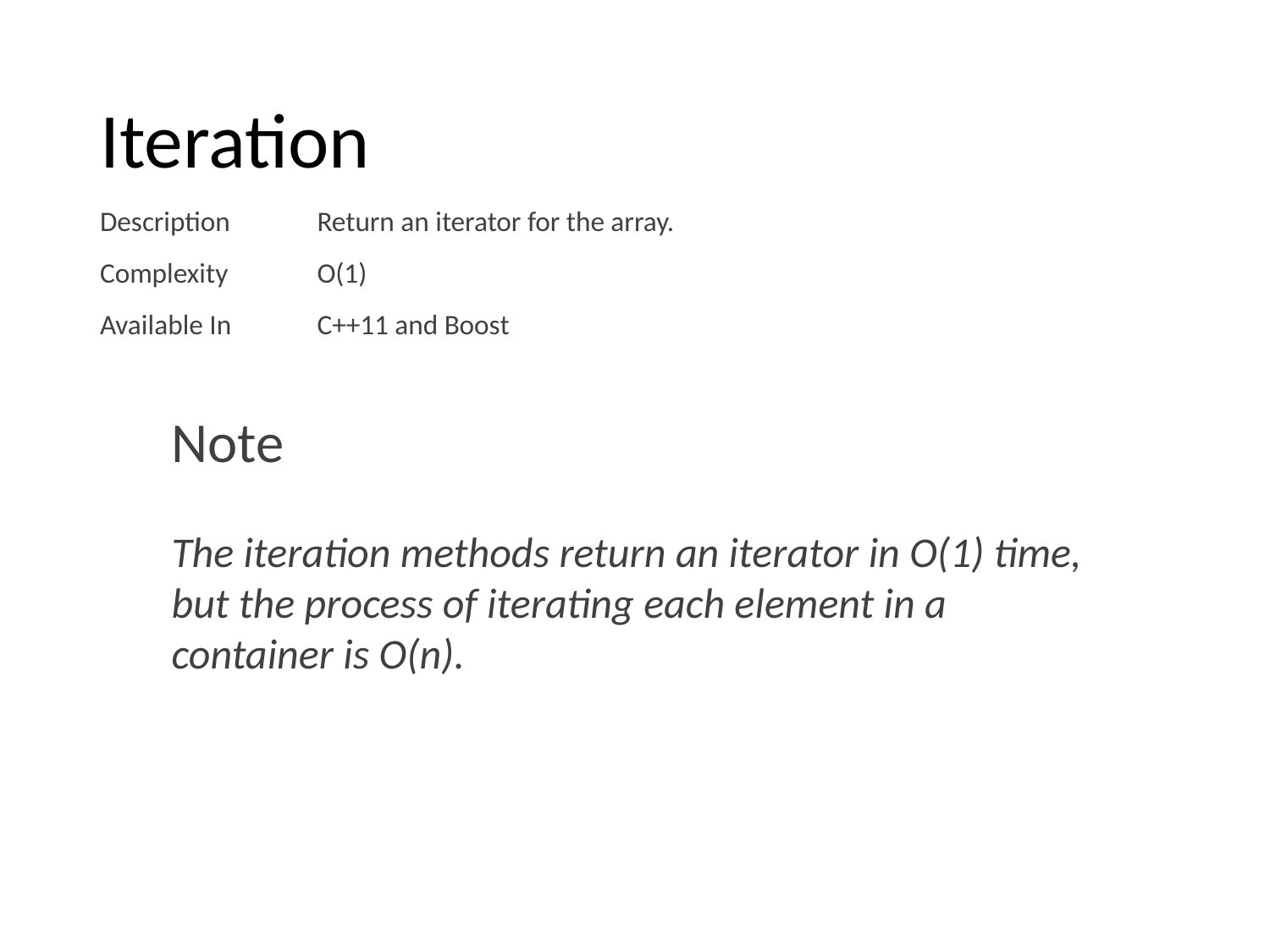

# Iteration
| Description | Return an iterator for the array. |
| --- | --- |
| Complexity | O(1) |
| Available In | C++11 and Boost |
Note

The iteration methods return an iterator in O(1) time, but the process of iterating each element in a container is O(n).